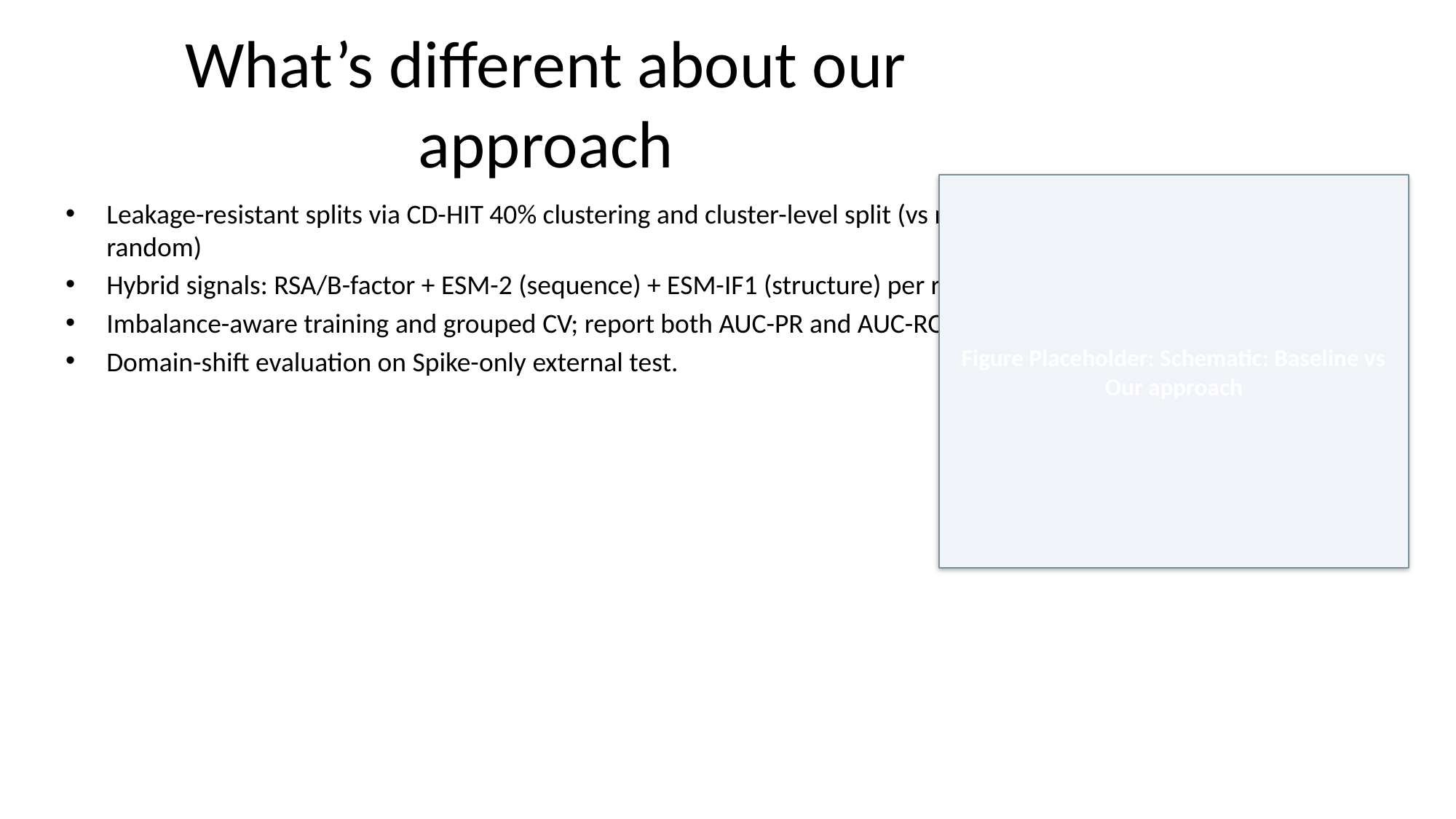

# What’s different about our approach
Figure Placeholder: Schematic: Baseline vs Our approach
Leakage-resistant splits via CD-HIT 40% clustering and cluster-level split (vs naïve random)
Hybrid signals: RSA/B-factor + ESM-2 (sequence) + ESM-IF1 (structure) per residue
Imbalance-aware training and grouped CV; report both AUC-PR and AUC-ROC
Domain-shift evaluation on Spike-only external test.